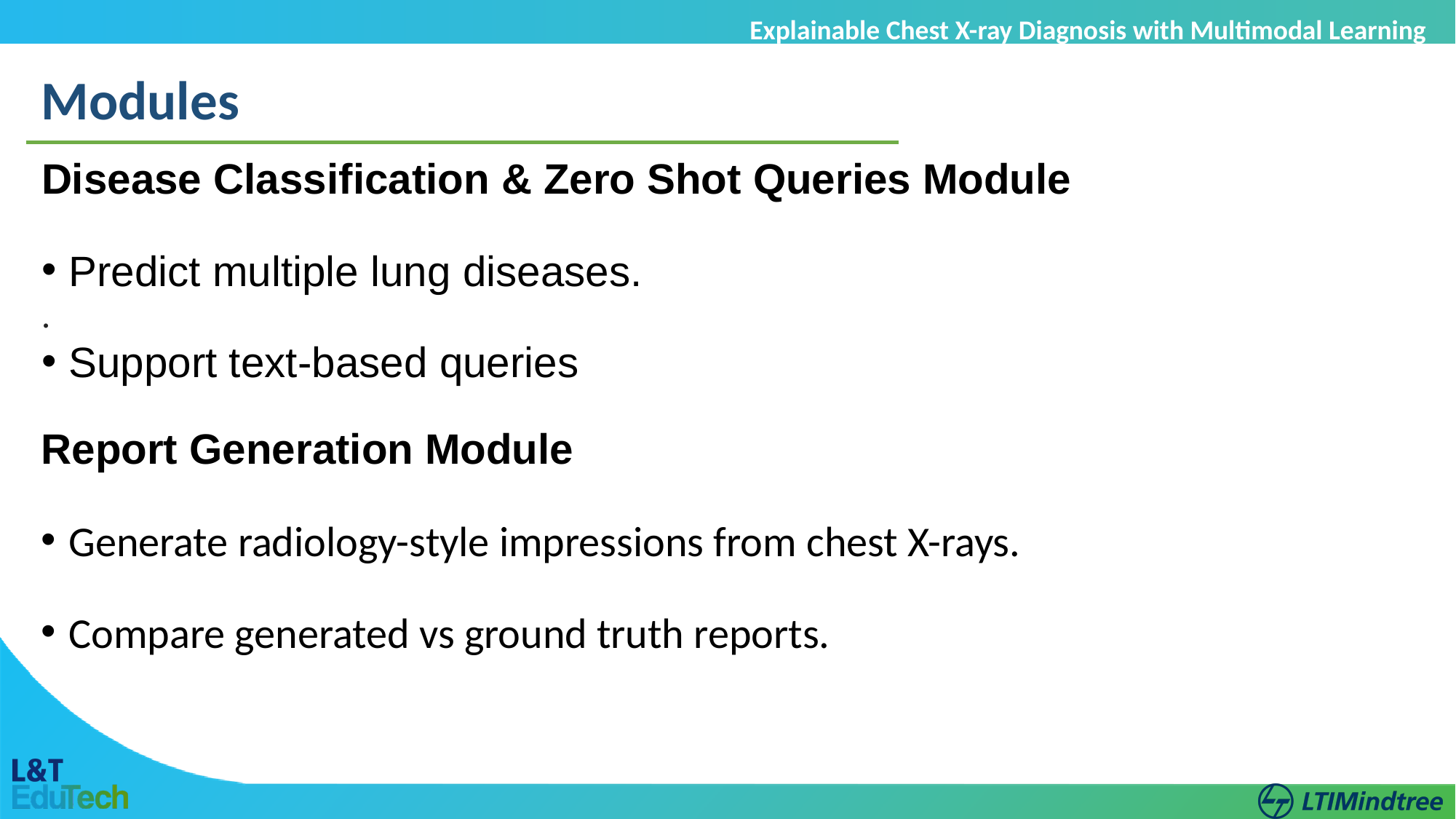

Explainable Chest X-ray Diagnosis with Multimodal Learning
Modules
Disease Classification & Zero Shot Queries Module
Predict multiple lung diseases.
Support text-based queries

.

Report Generation Module
Generate radiology-style impressions from chest X-rays.
Compare generated vs ground truth reports.